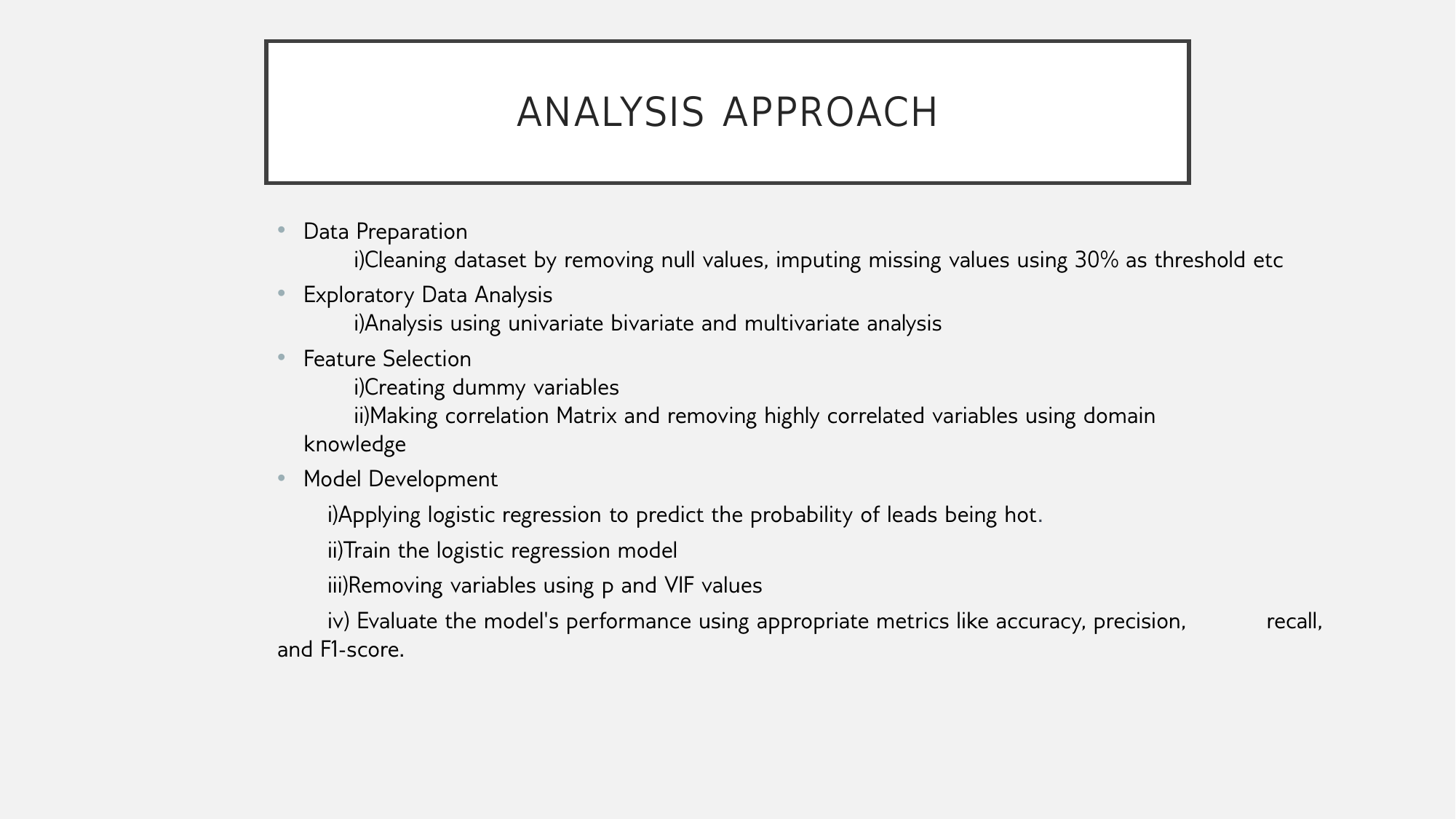

# Analysis Approach
Data Preparation
 	i)Cleaning dataset by removing null values, imputing missing values using 30% as threshold etc
Exploratory Data Analysis
	i)Analysis using univariate bivariate and multivariate analysis
Feature Selection
	i)Creating dummy variables
	ii)Making correlation Matrix and removing highly correlated variables using domain    	  	   knowledge
Model Development
	i)Applying logistic regression to predict the probability of leads being hot.
	ii)Train the logistic regression model
	iii)Removing variables using p and VIF values
	iv) Evaluate the model's performance using appropriate metrics like accuracy, precision, 		     recall, and F1-score.